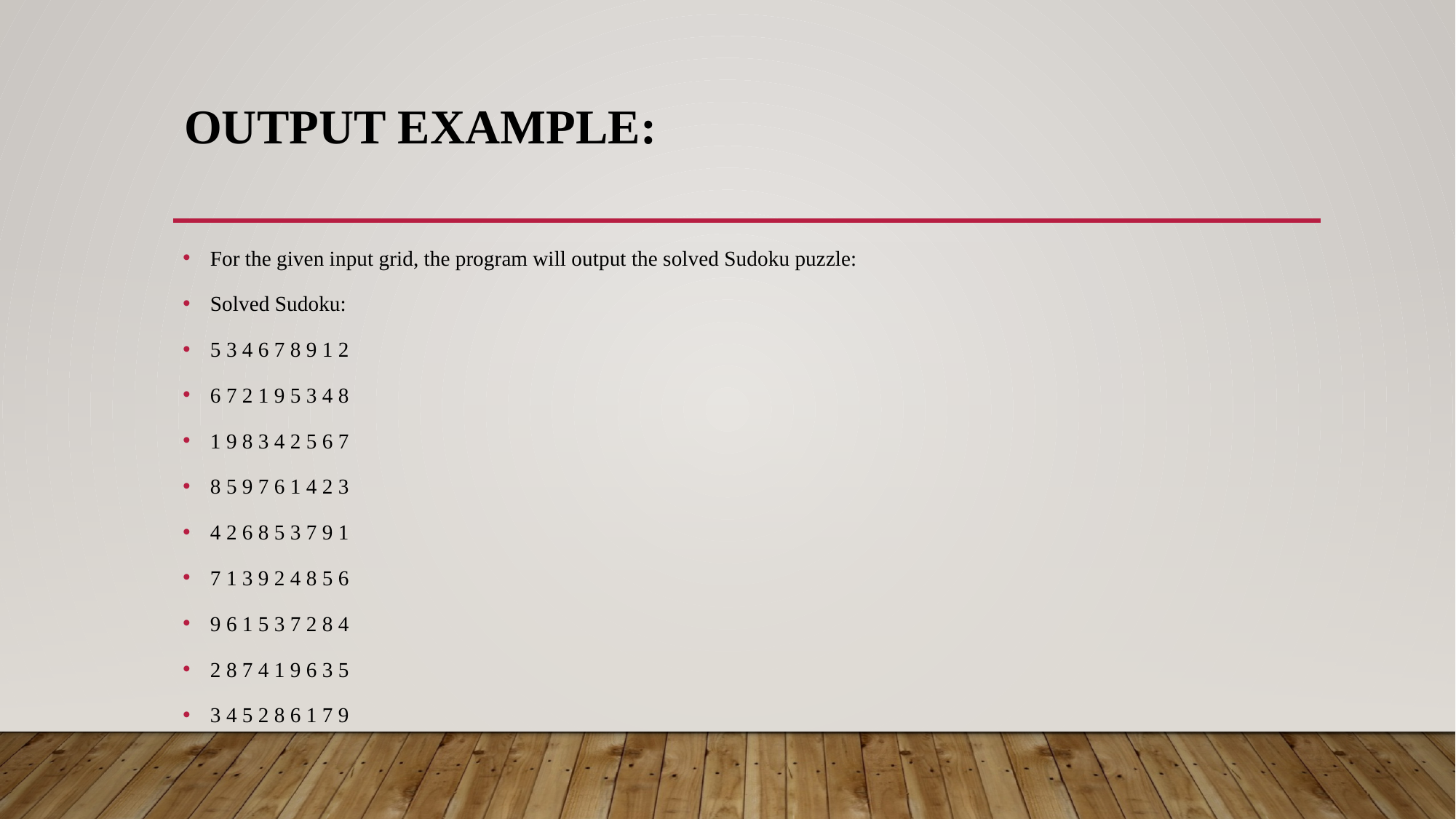

# Output Example:
For the given input grid, the program will output the solved Sudoku puzzle:
Solved Sudoku:
5 3 4 6 7 8 9 1 2
6 7 2 1 9 5 3 4 8
1 9 8 3 4 2 5 6 7
8 5 9 7 6 1 4 2 3
4 2 6 8 5 3 7 9 1
7 1 3 9 2 4 8 5 6
9 6 1 5 3 7 2 8 4
2 8 7 4 1 9 6 3 5
3 4 5 2 8 6 1 7 9